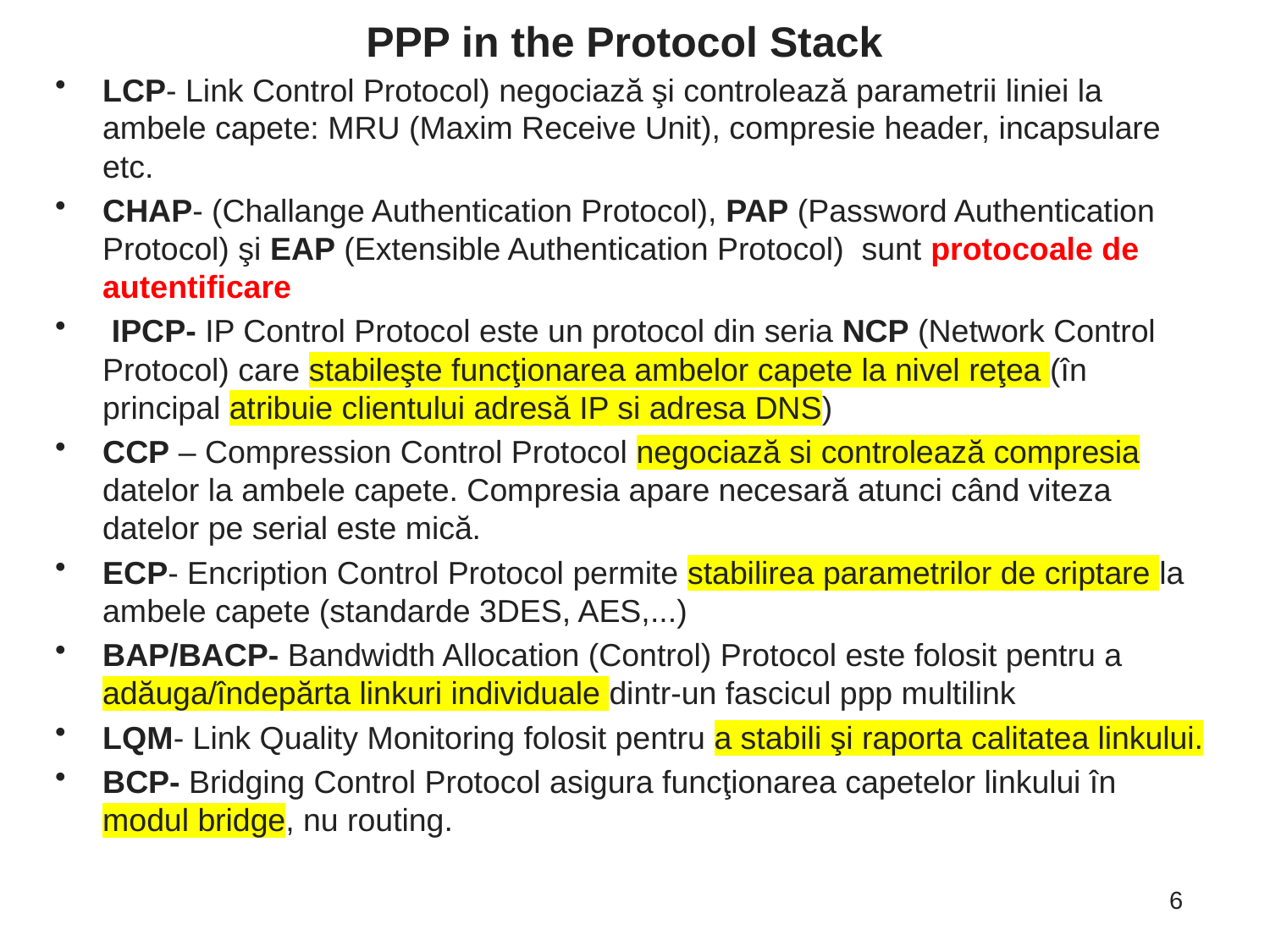

# PPP in the Protocol Stack
LCP- Link Control Protocol) negociază şi controlează parametrii liniei la ambele capete: MRU (Maxim Receive Unit), compresie header, incapsulare etc.
CHAP- (Challange Authentication Protocol), PAP (Password Authentication Protocol) şi EAP (Extensible Authentication Protocol)  sunt protocoale de autentificare
 IPCP- IP Control Protocol este un protocol din seria NCP (Network Control Protocol) care stabileşte funcţionarea ambelor capete la nivel reţea (în principal atribuie clientului adresă IP si adresa DNS)
CCP – Compression Control Protocol negociază si controlează compresia datelor la ambele capete. Compresia apare necesară atunci când viteza datelor pe serial este mică.
ECP- Encription Control Protocol permite stabilirea parametrilor de criptare la ambele capete (standarde 3DES, AES,...)
BAP/BACP- Bandwidth Allocation (Control) Protocol este folosit pentru a adăuga/îndepărta linkuri individuale dintr-un fascicul ppp multilink
LQM- Link Quality Monitoring folosit pentru a stabili şi raporta calitatea linkului.
BCP- Bridging Control Protocol asigura funcţionarea capetelor linkului în modul bridge, nu routing.

6